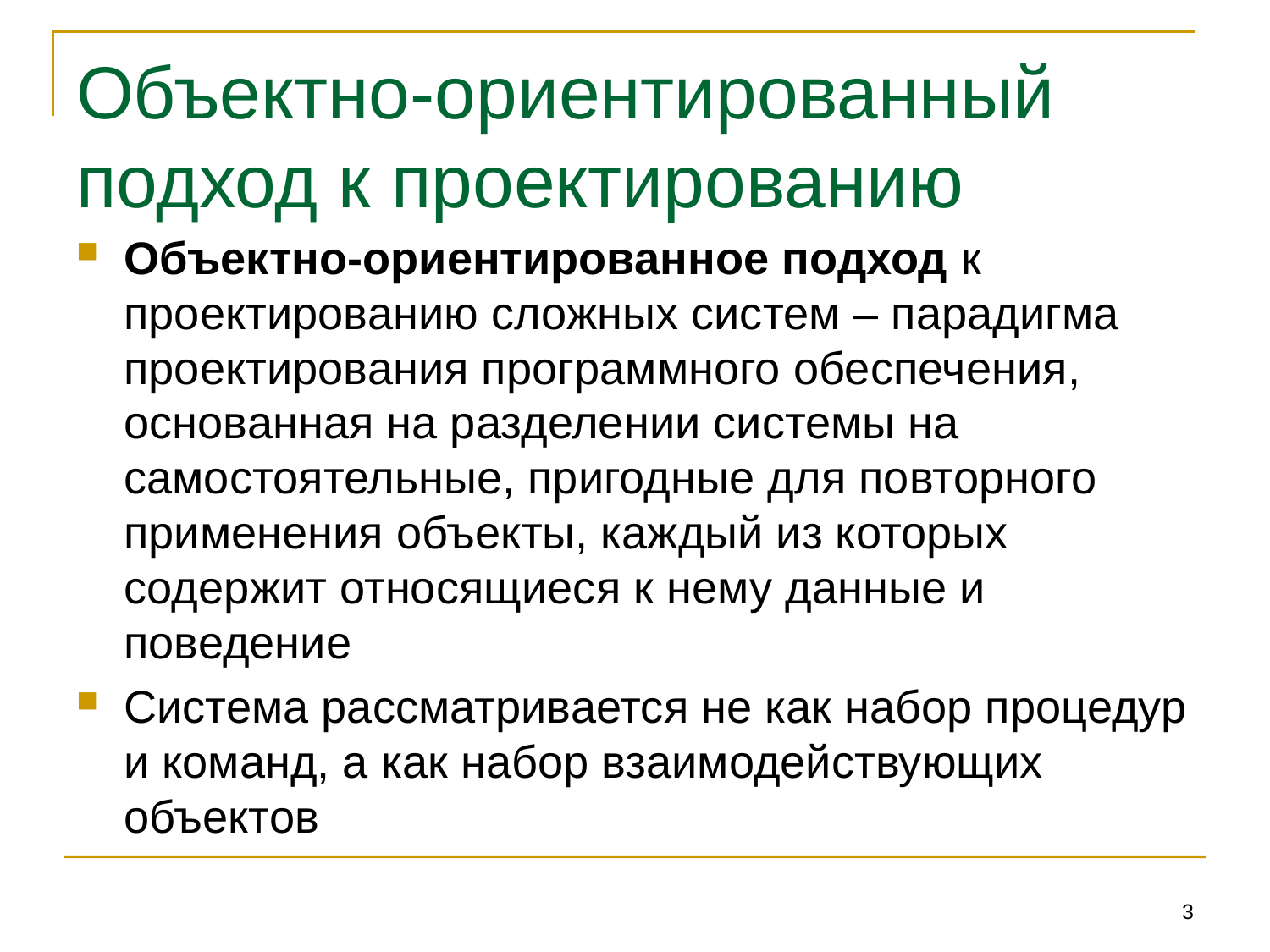

# Объектно-ориентированный подход к проектированию
Объектно-ориентированное подход к проектированию сложных систем – парадигма проектирования программного обеспечения, основанная на разделении системы на самостоятельные, пригодные для повторного применения объекты, каждый из которых содержит относящиеся к нему данные и поведение
Система рассматривается не как набор процедур и команд, а как набор взаимодействующих объектов

3